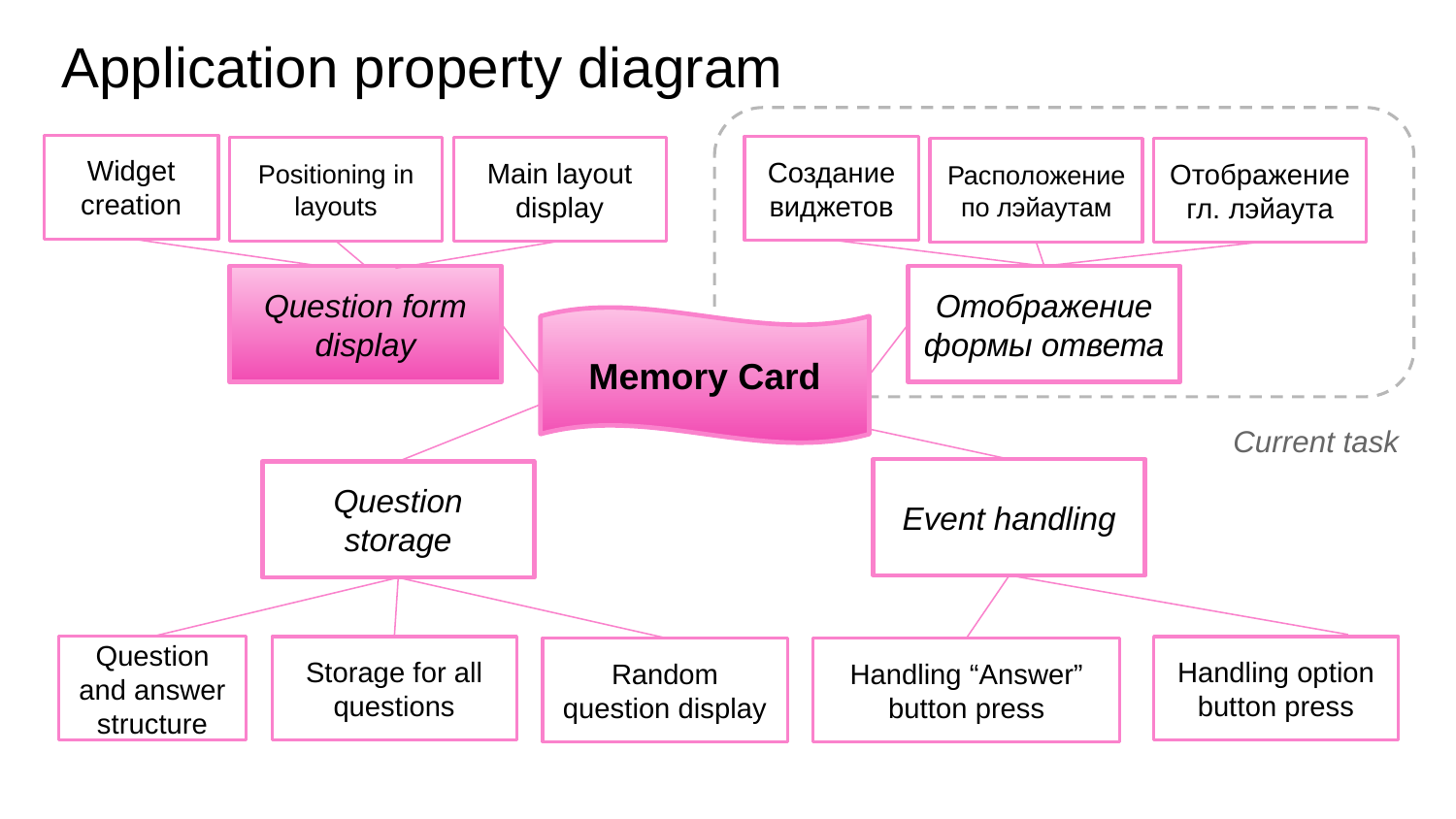

Application property diagram

Widget creation
Создание виджетов
Positioning in layouts
Main layout display
Расположение по лэйаутам
Отображение гл. лэйаута
Question form display
Отображение формы ответа
Memory Card
Current task
Event handling
Question storage
Question and answer structure
Storage for all questions
Handling option button press
Random question display
Handling “Answer” button press